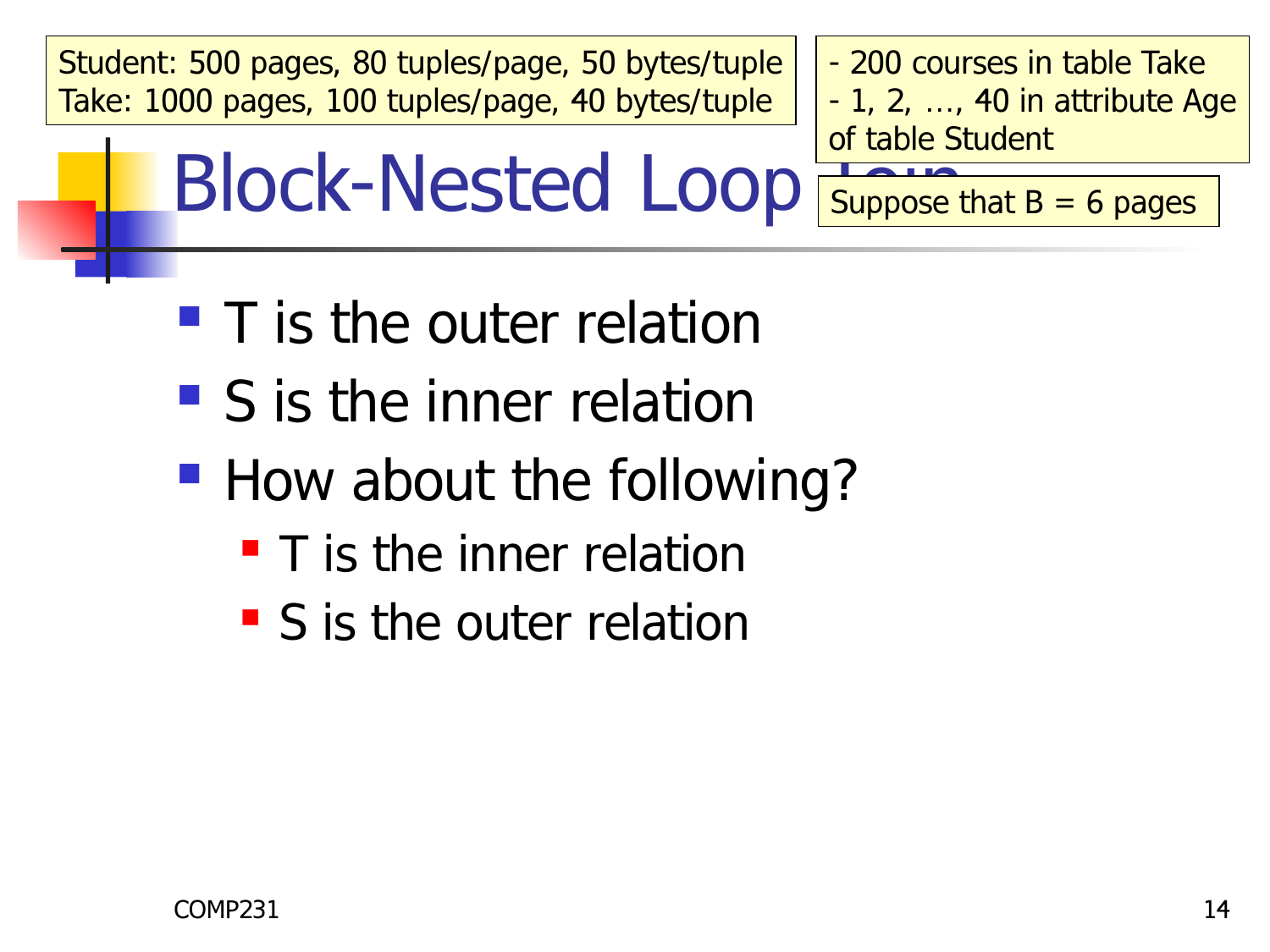

# Block-Nested Loop Join
Student: 500 pages, 80 tuples/page, 50 bytes/tuple
Take: 1000 pages, 100 tuples/page, 40 bytes/tuple
- 200 courses in table Take
- 1, 2, …, 40 in attribute Age
of table Student
Suppose that B = 6 pages
T is the outer relation
S is the inner relation
How about the following?
T is the inner relation
S is the outer relation
COMP231
14